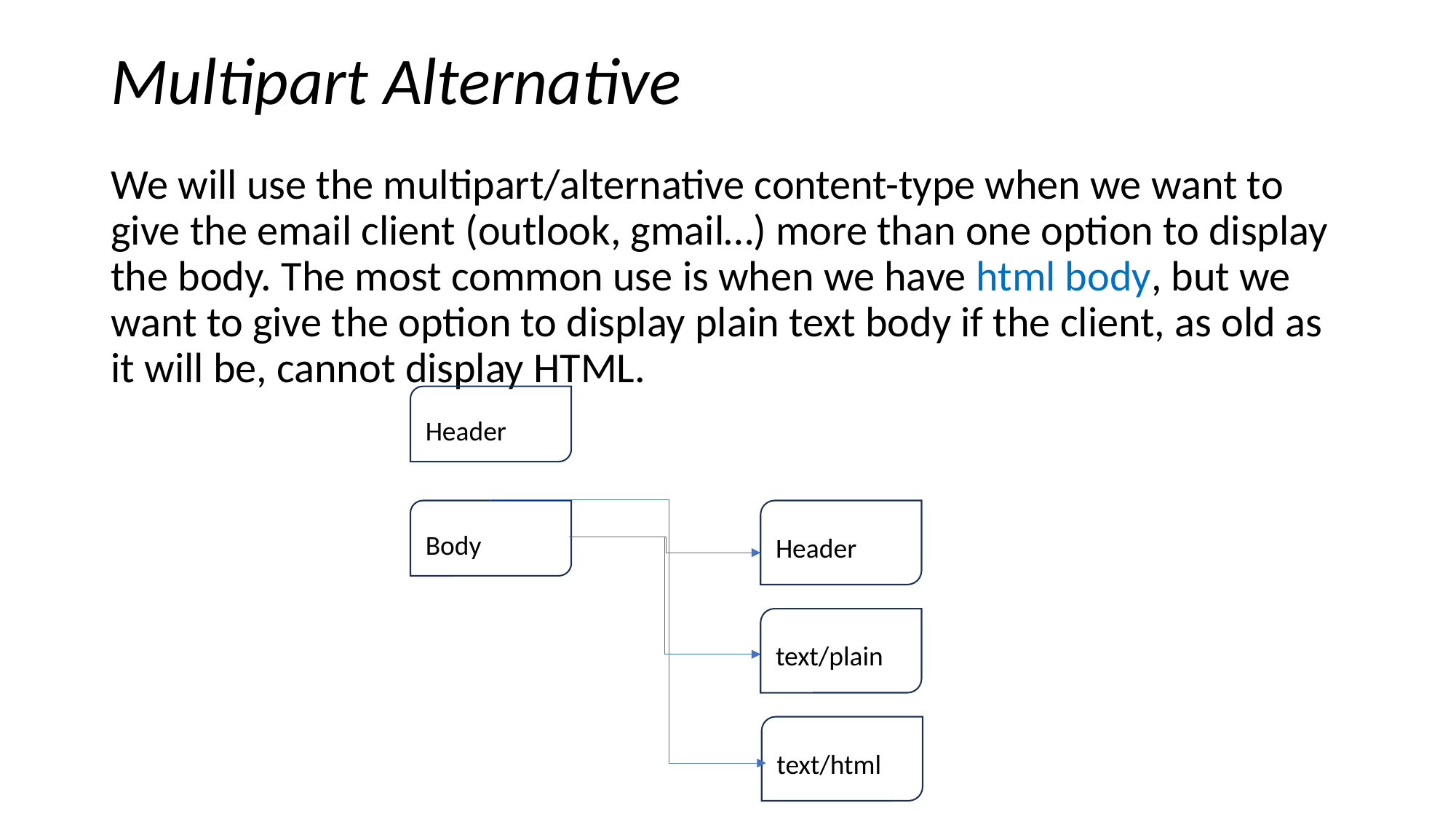

# Multipart Alternative
We will use the multipart/alternative content-type when we want to give the email client (outlook, gmail…) more than one option to display the body. The most common use is when we have html body, but we want to give the option to display plain text body if the client, as old as it will be, cannot display HTML.

Header

Body

Header

text/plain

text/html